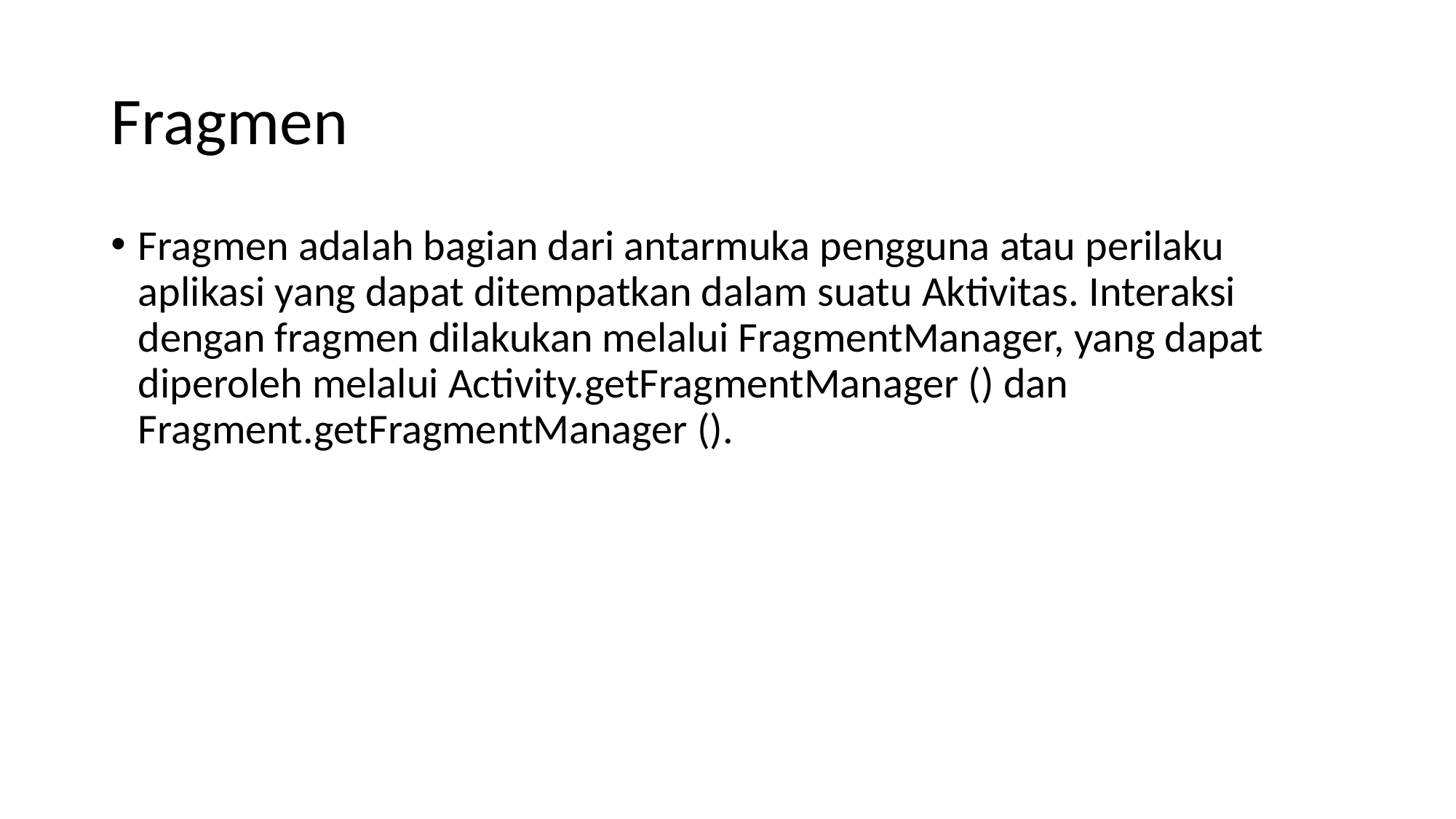

# Fragmen
Fragmen adalah bagian dari antarmuka pengguna atau perilaku aplikasi yang dapat ditempatkan dalam suatu Aktivitas. Interaksi dengan fragmen dilakukan melalui FragmentManager, yang dapat diperoleh melalui Activity.getFragmentManager () dan Fragment.getFragmentManager ().